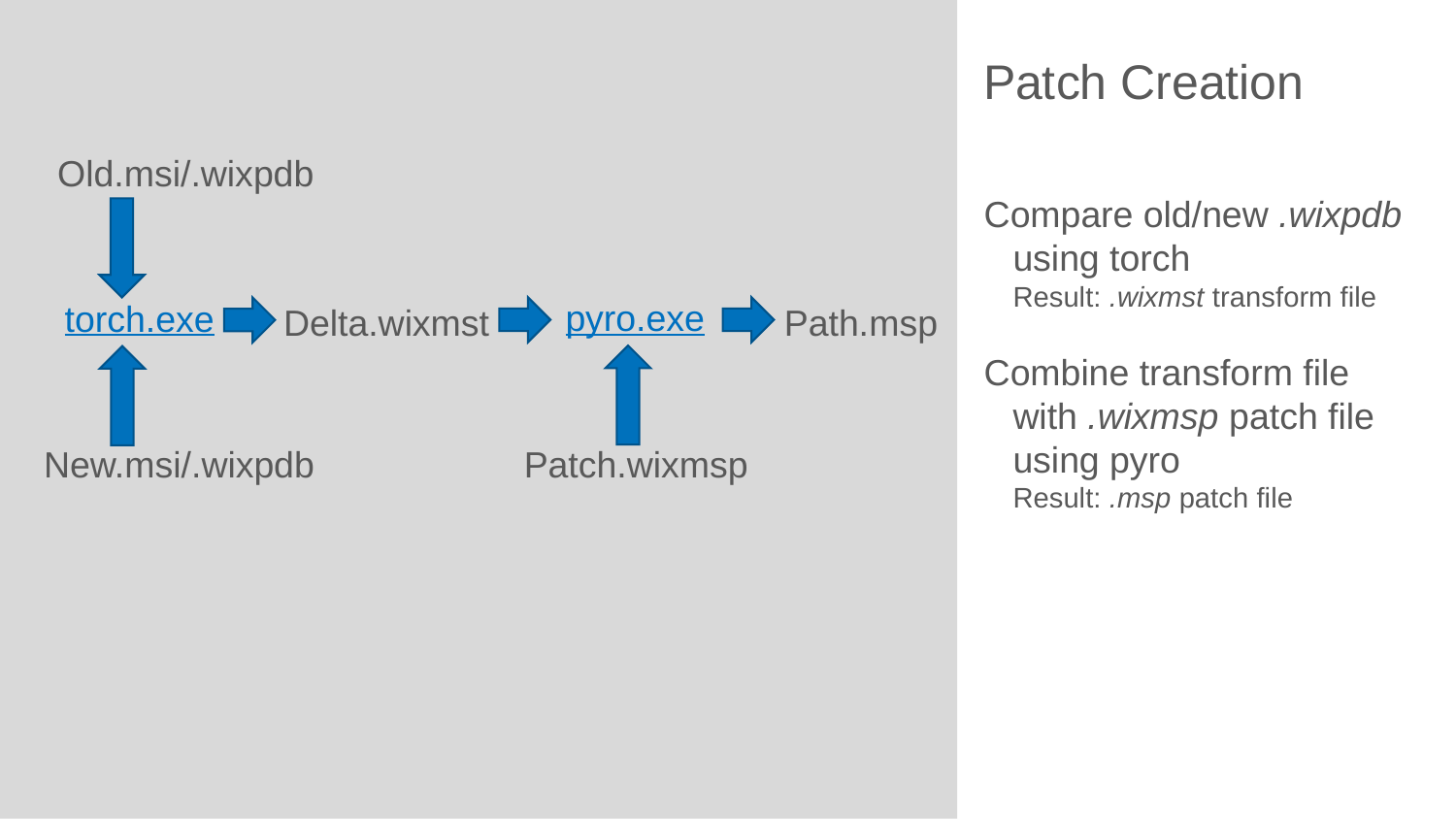

# Patch Creation

Old.msi/.wixpdb
Compare old/new .wixpdb using torch
Result: .wixmst transform file
Combine transform file with .wixmsp patch file using pyro
Result: .msp patch file

pyro.exe
torch.exe
Delta.wixmst
Path.msp

New.msi/.wixpdb
Patch.wixmsp